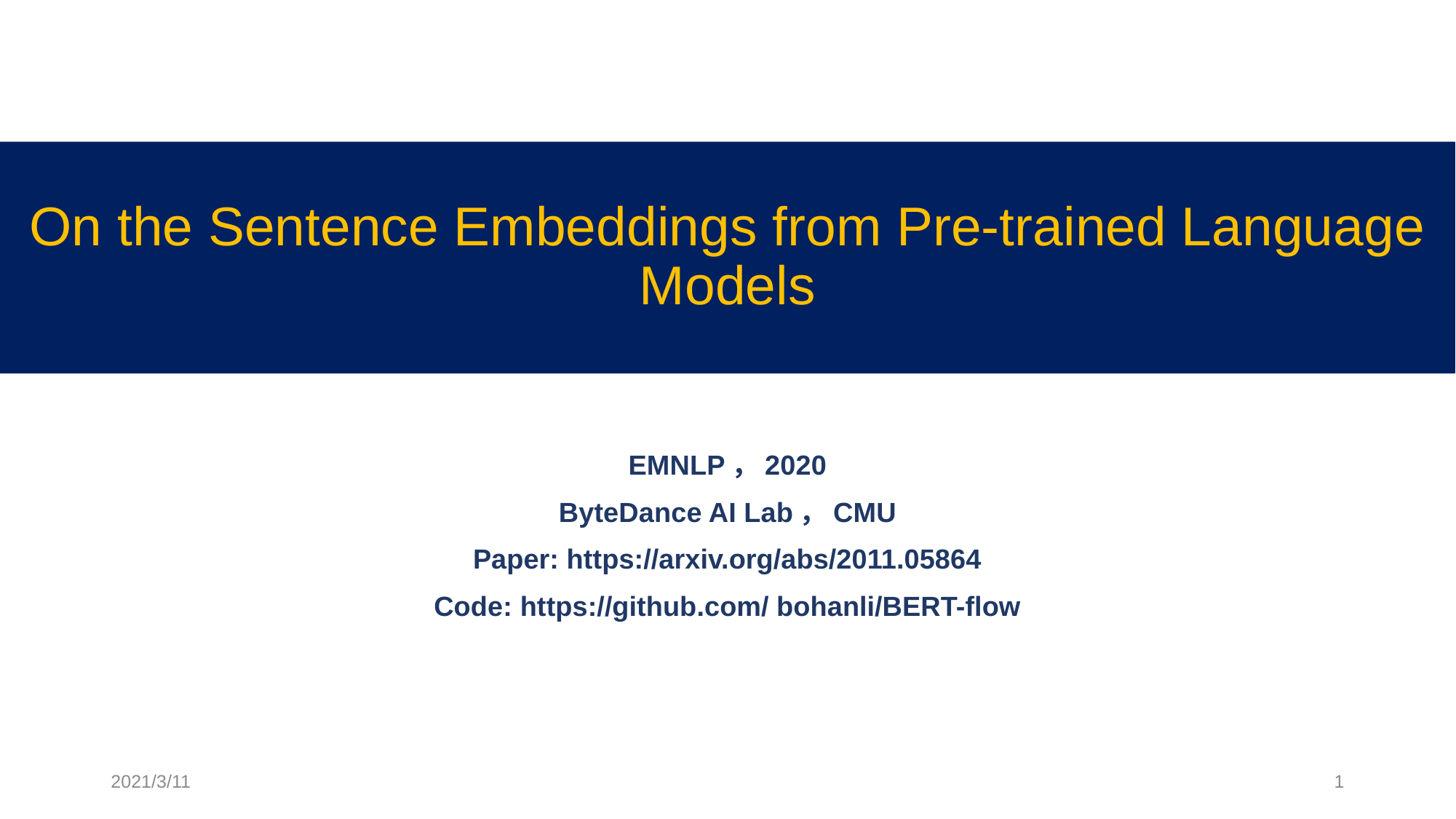

# On the Sentence Embeddings from Pre-trained Language Models

EMNLP，2020
ByteDance AI Lab，CMU
Paper: https://arxiv.org/abs/2011.05864
Code: https://github.com/ bohanli/BERT-flow
2021/3/11
1